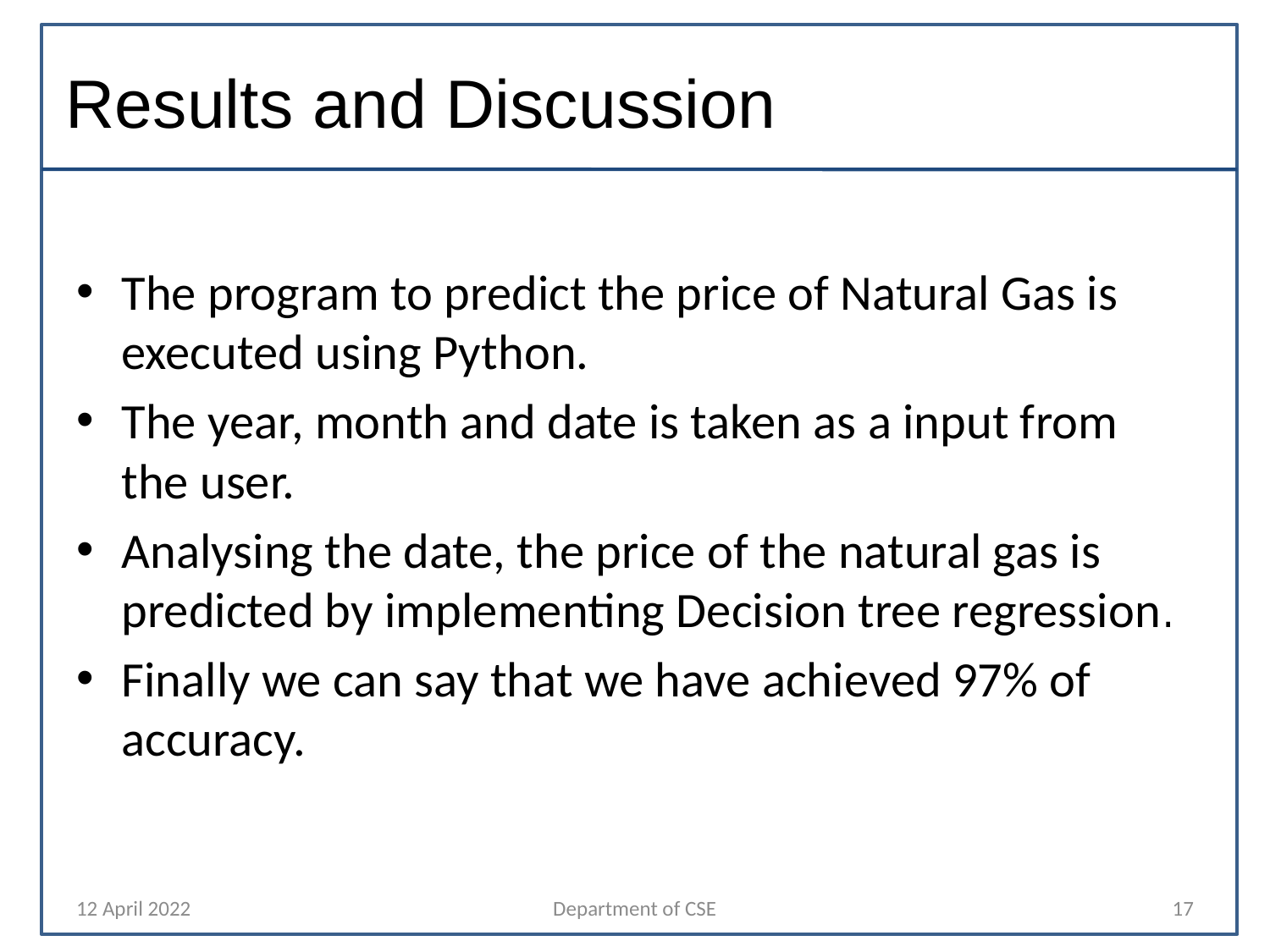

# Results and Discussion
The program to predict the price of Natural Gas is executed using Python.
The year, month and date is taken as a input from the user.
Analysing the date, the price of the natural gas is predicted by implementing Decision tree regression.
Finally we can say that we have achieved 97% of accuracy.

12 April 2022
Department of CSE
17